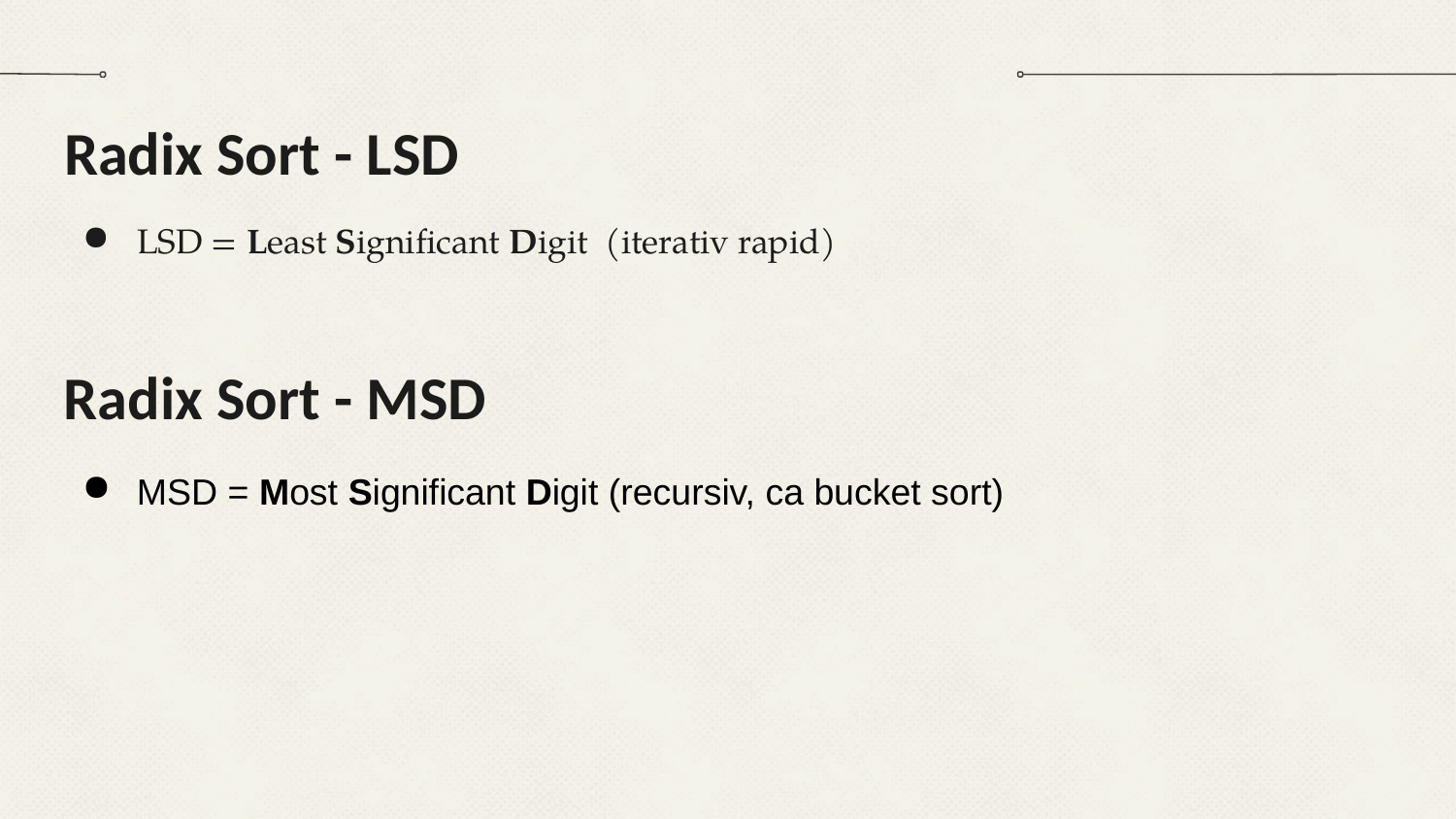

# Radix Sort - LSD
LSD = Least Significant Digit  (iterativ rapid)

Radix Sort - MSD
MSD = Most Significant Digit (recursiv, ca bucket sort)